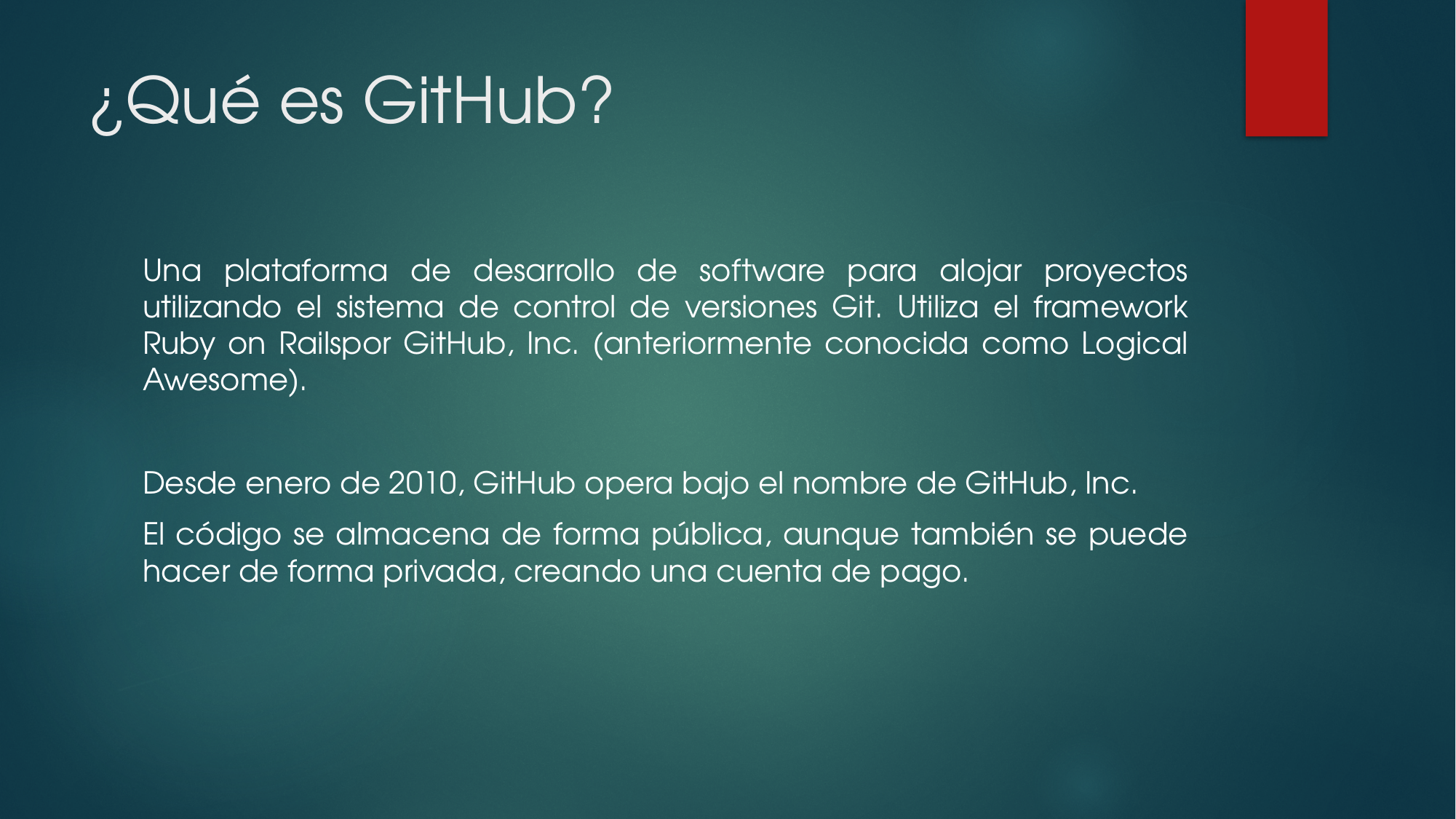

# ¿Qué es GitHub?
Una plataforma de desarrollo de software para alojar proyectos utilizando el sistema de control de versiones Git. Utiliza el framework Ruby on Railspor GitHub, Inc. (anteriormente conocida como Logical Awesome).

Desde enero de 2010, GitHub opera bajo el nombre de GitHub, Inc.
El código se almacena de forma pública, aunque también se puede hacer de forma privada, creando una cuenta de pago.